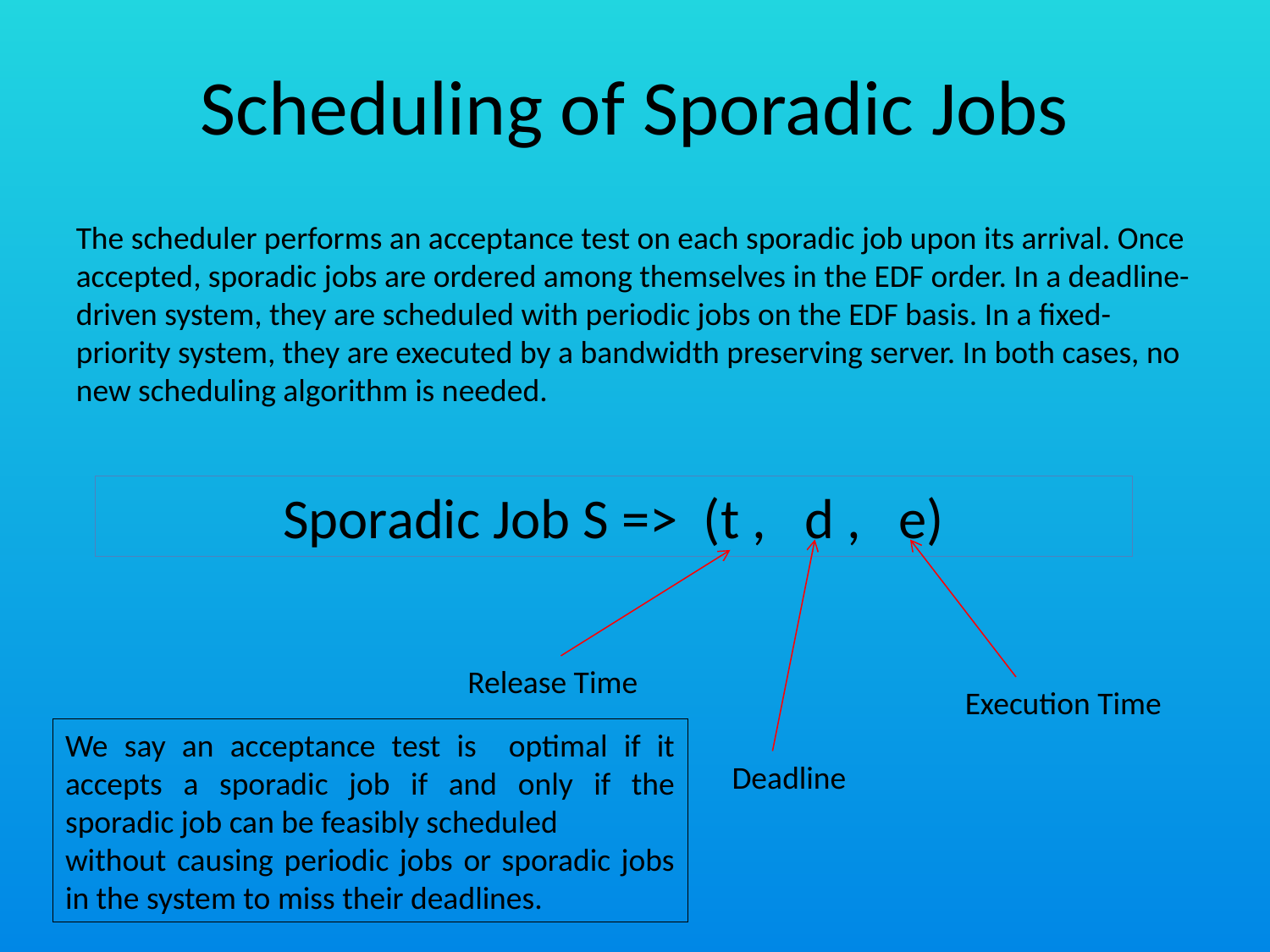

# Scheduling of Sporadic Jobs
The scheduler performs an acceptance test on each sporadic job upon its arrival. Once accepted, sporadic jobs are ordered among themselves in the EDF order. In a deadline-driven system, they are scheduled with periodic jobs on the EDF basis. In a fixed-priority system, they are executed by a bandwidth preserving server. In both cases, no new scheduling algorithm is needed.

Sporadic Job S =>  (t ,   d ,   e)
Release Time
Execution Time
We say an acceptance test is  optimal if it accepts a sporadic job if and only if the sporadic job can be feasibly scheduled
without causing periodic jobs or sporadic jobs in the system to miss their deadlines.
Deadline